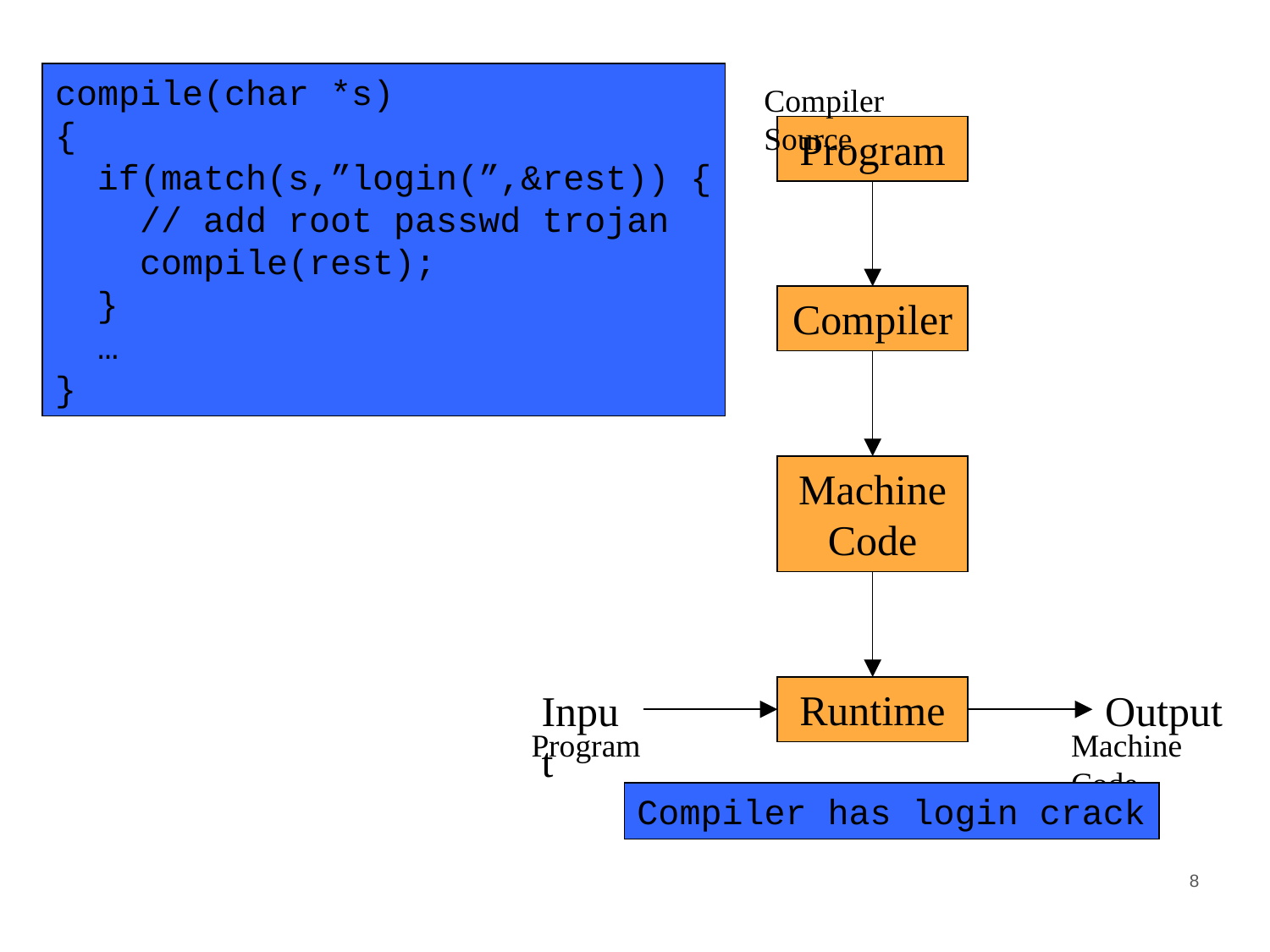

compile(char *s)
{
  if(match(s,”login(”,&rest)) {
    // add root passwd trojan
    compile(rest);
  }
  …
}
Compiler Source
Program
Compiler
Machine Code
Runtime
Input
Output
Program
Machine Code
Compiler has login crack
8